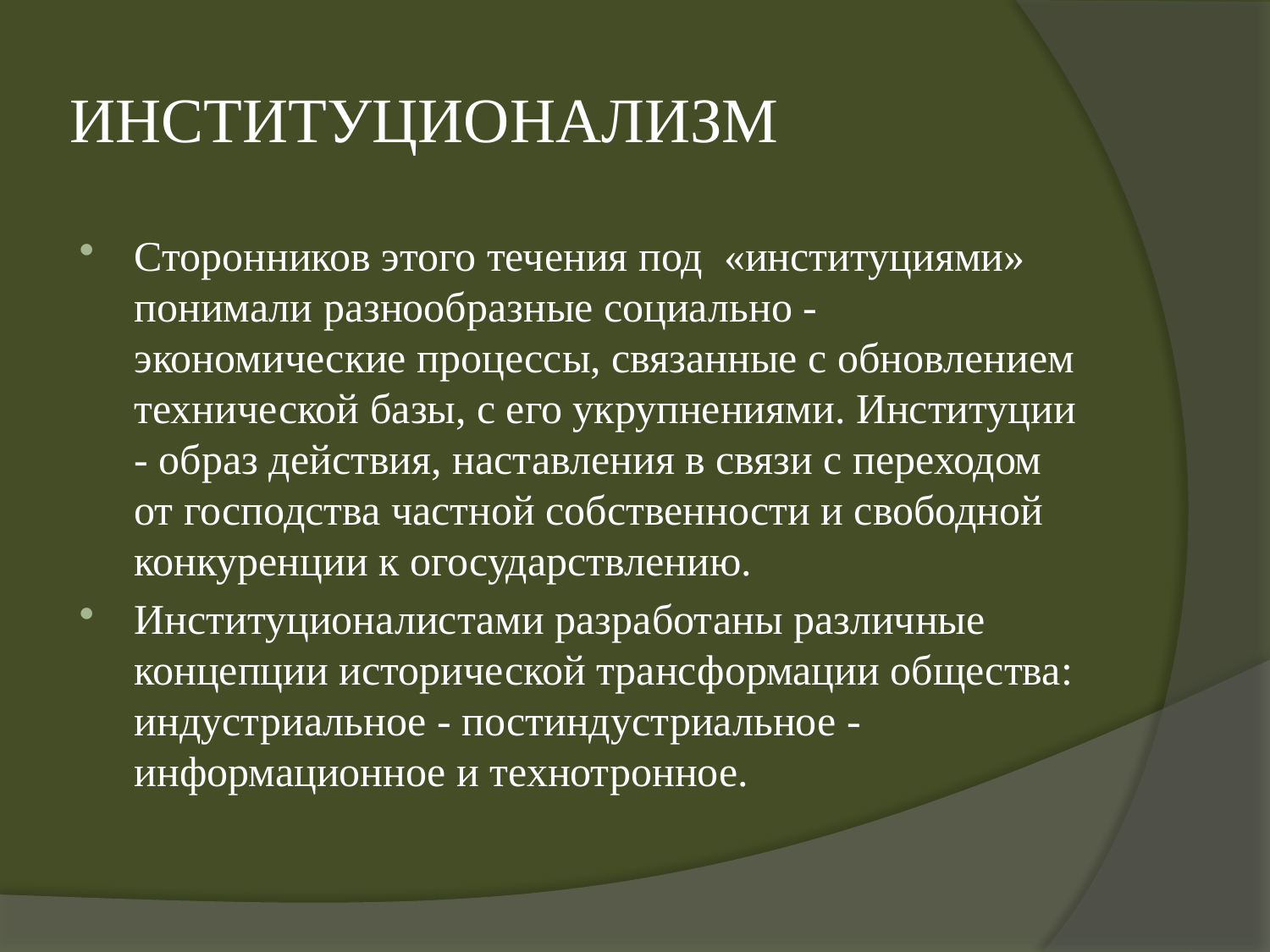

# ИНСТИТУЦИОНАЛИЗМ
Сторонников этого течения под  «институциями» понимали разнообразные социально - экономические процессы, связанные с обновлением технической базы, с его укрупнениями. Институции - образ действия, наставления в связи с переходом  от господства частной собственности и свободной конкуренции к огосударствлению.
Институционалистами разработаны различные концепции исторической трансформации общества: индустриальное - постиндустриальное - информационное и технотронное.